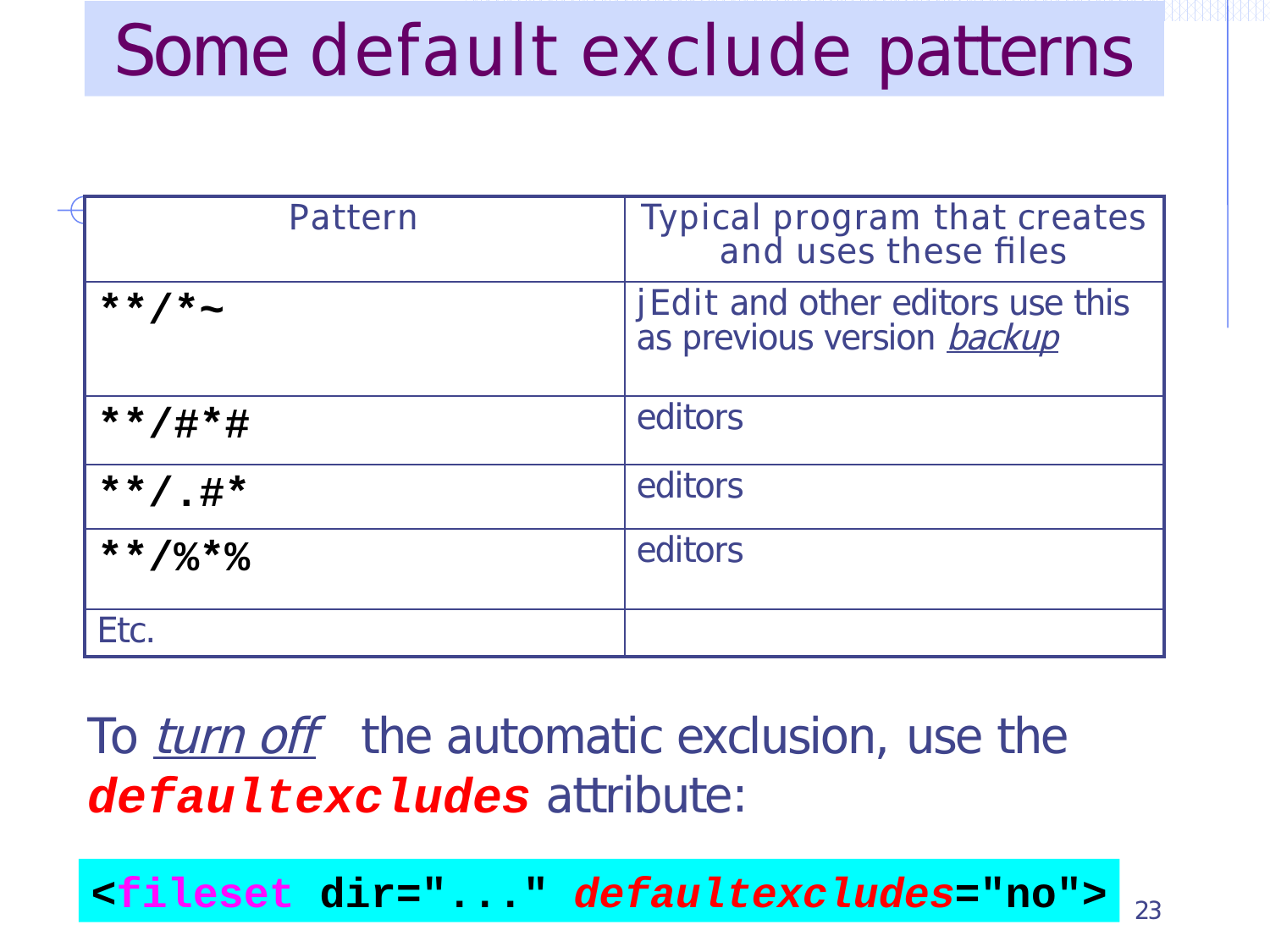

# Some default exclude patterns
| Pattern | Typical program that creates and uses these files |
| --- | --- |
| \*\*/\*~ | jEdit and other editors use this as previous version backup |
| \*\*/#\*# | editors |
| \*\*/.#\* | editors |
| \*\*/%\*% | editors |
| Etc. |  |
To turn off   the automatic exclusion, use the defaultexcludes attribute:
<fileset dir="..." defaultexcludes="no">
23